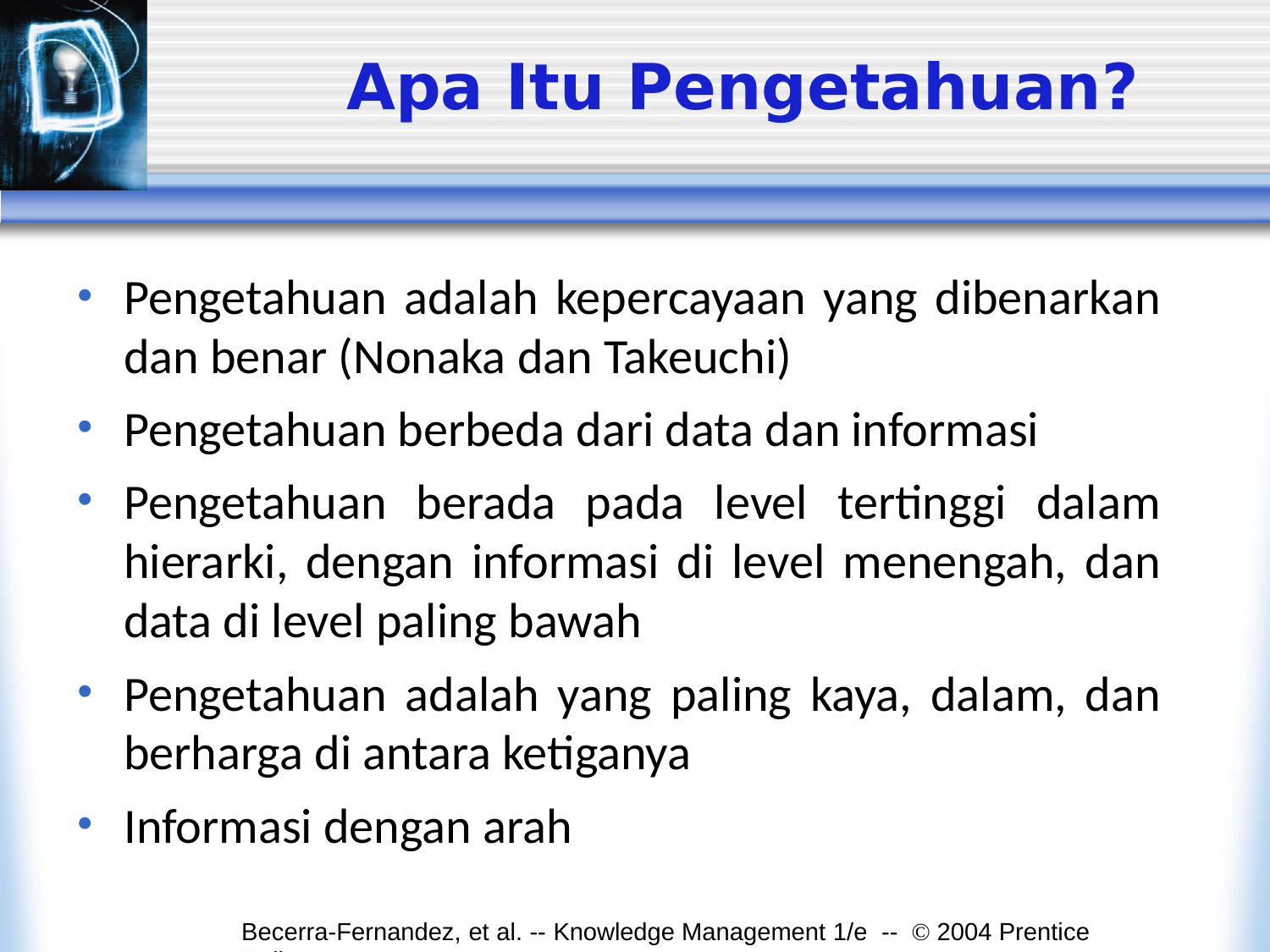

# Apa Itu Pengetahuan?
Pengetahuan adalah kepercayaan yang dibenarkan dan benar (Nonaka dan Takeuchi)
Pengetahuan berbeda dari data dan informasi
Pengetahuan berada pada level tertinggi dalam hierarki, dengan informasi di level menengah, dan data di level paling bawah
Pengetahuan adalah yang paling kaya, dalam, dan berharga di antara ketiganya
Informasi dengan arah
Becerra-Fernandez, et al. -- Knowledge Management 1/e -- © 2004 Prentice Hall